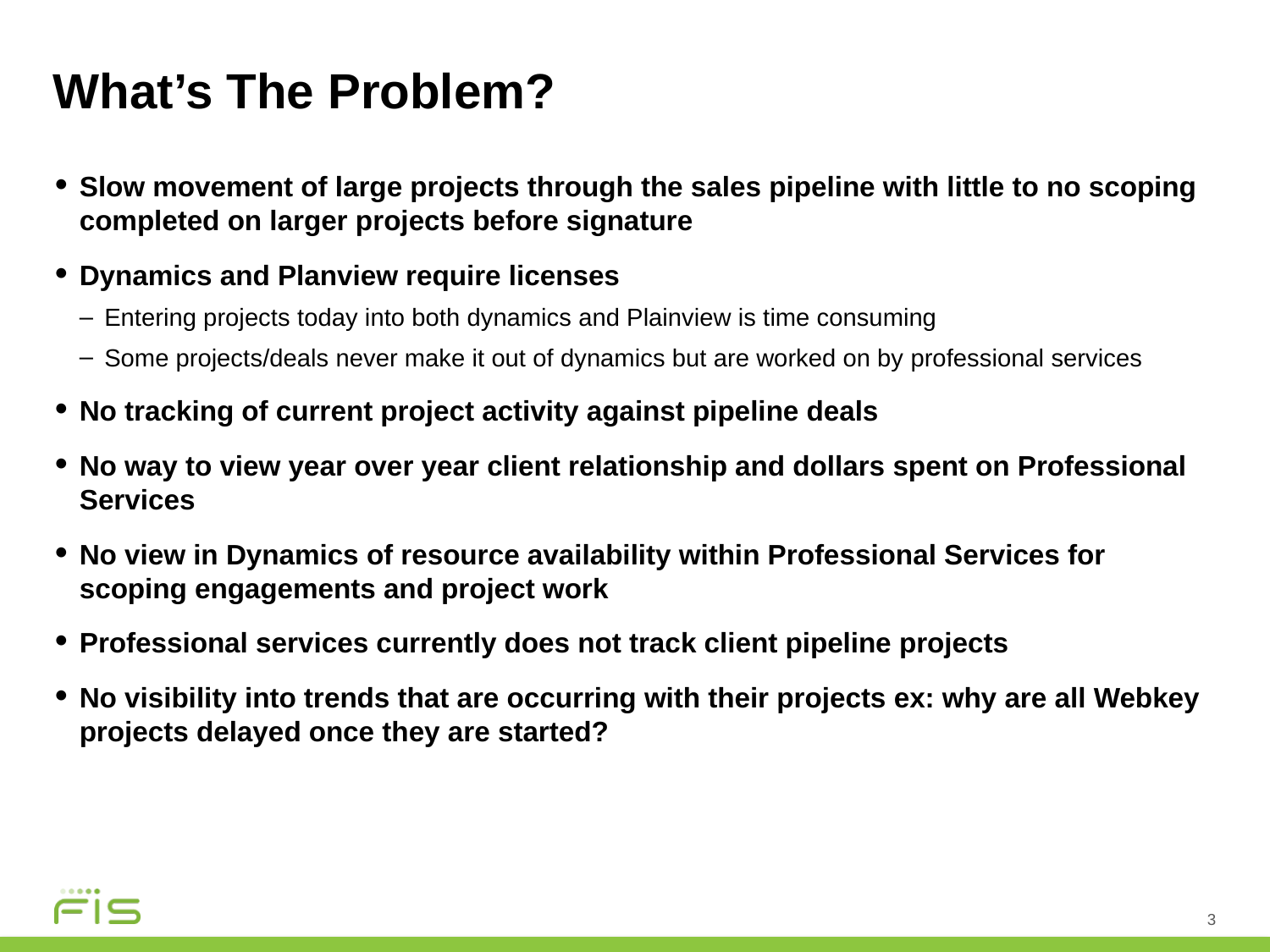

# What’s The Problem?
Slow movement of large projects through the sales pipeline with little to no scoping completed on larger projects before signature
Dynamics and Planview require licenses
Entering projects today into both dynamics and Plainview is time consuming
Some projects/deals never make it out of dynamics but are worked on by professional services
No tracking of current project activity against pipeline deals
No way to view year over year client relationship and dollars spent on Professional Services
No view in Dynamics of resource availability within Professional Services for scoping engagements and project work
Professional services currently does not track client pipeline projects
No visibility into trends that are occurring with their projects ex: why are all Webkey projects delayed once they are started?

3